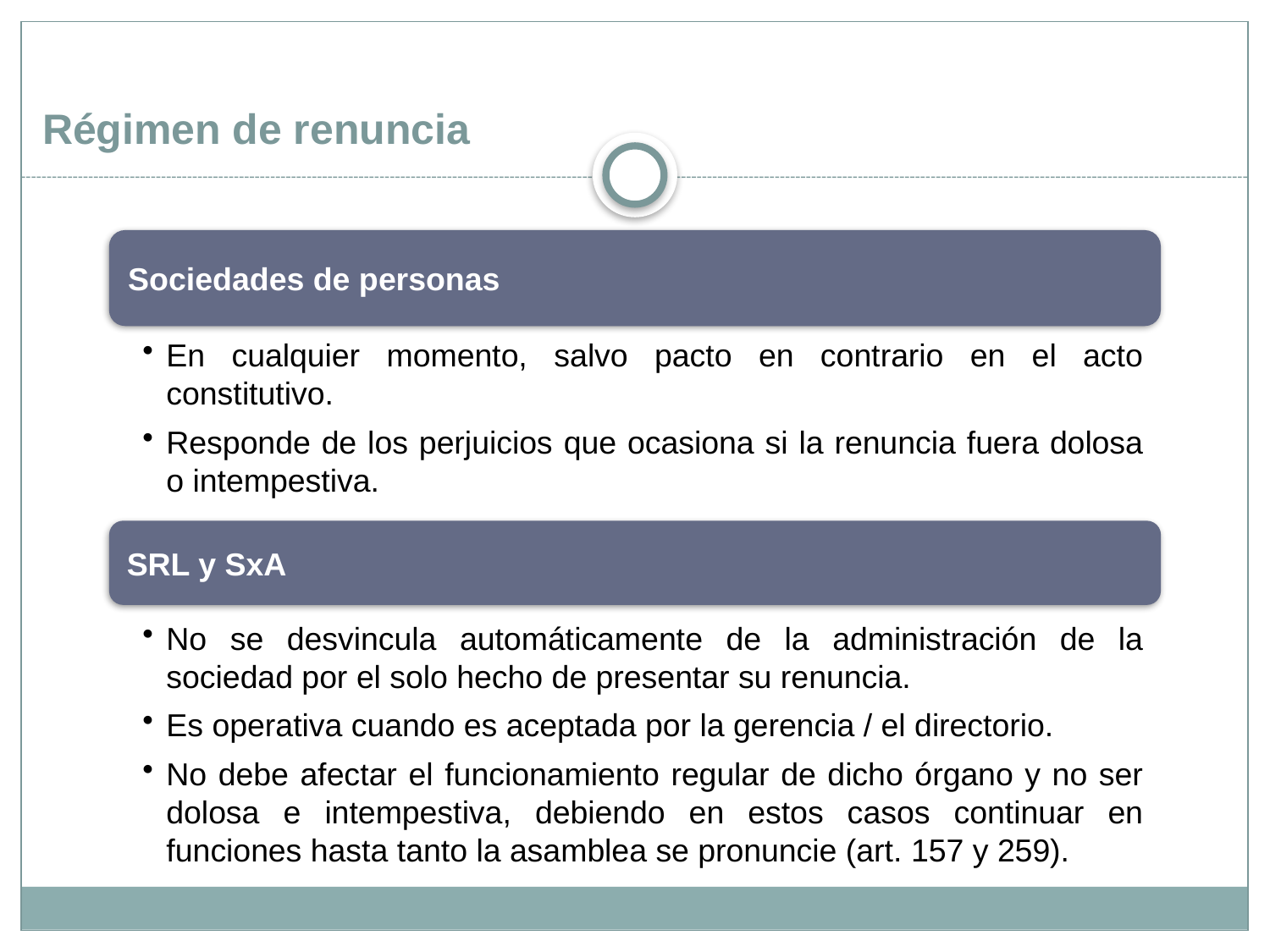

Régimen de renuncia
Sociedades de personas
En cualquier momento, salvo pacto en contrario en el acto constitutivo.
Responde de los perjuicios que ocasiona si la renuncia fuera dolosa o intempestiva.
SRL y SxA
No se desvincula automáticamente de la administración de la sociedad por el solo hecho de presentar su renuncia.
Es operativa cuando es aceptada por la gerencia / el directorio.
No debe afectar el funcionamiento regular de dicho órgano y no ser dolosa e intempestiva, debiendo en estos casos continuar en funciones hasta tanto la asamblea se pronuncie (art. 157 y 259).